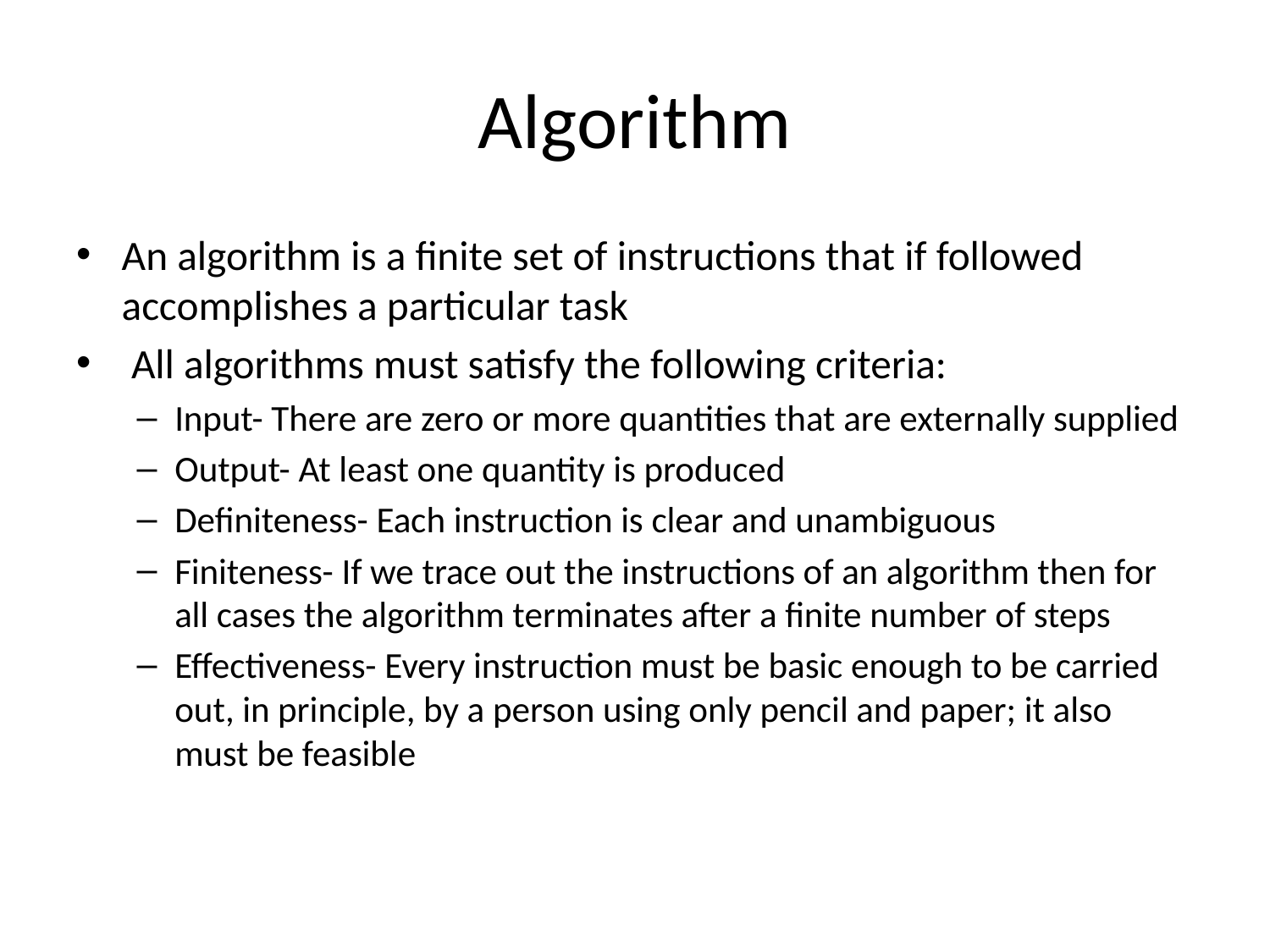

# Algorithm
An algorithm is a finite set of instructions that if followed accomplishes a particular task
 All algorithms must satisfy the following criteria:
Input- There are zero or more quantities that are externally supplied
Output- At least one quantity is produced
Definiteness- Each instruction is clear and unambiguous
Finiteness- If we trace out the instructions of an algorithm then for all cases the algorithm terminates after a finite number of steps
Effectiveness- Every instruction must be basic enough to be carried out, in principle, by a person using only pencil and paper; it also must be feasible